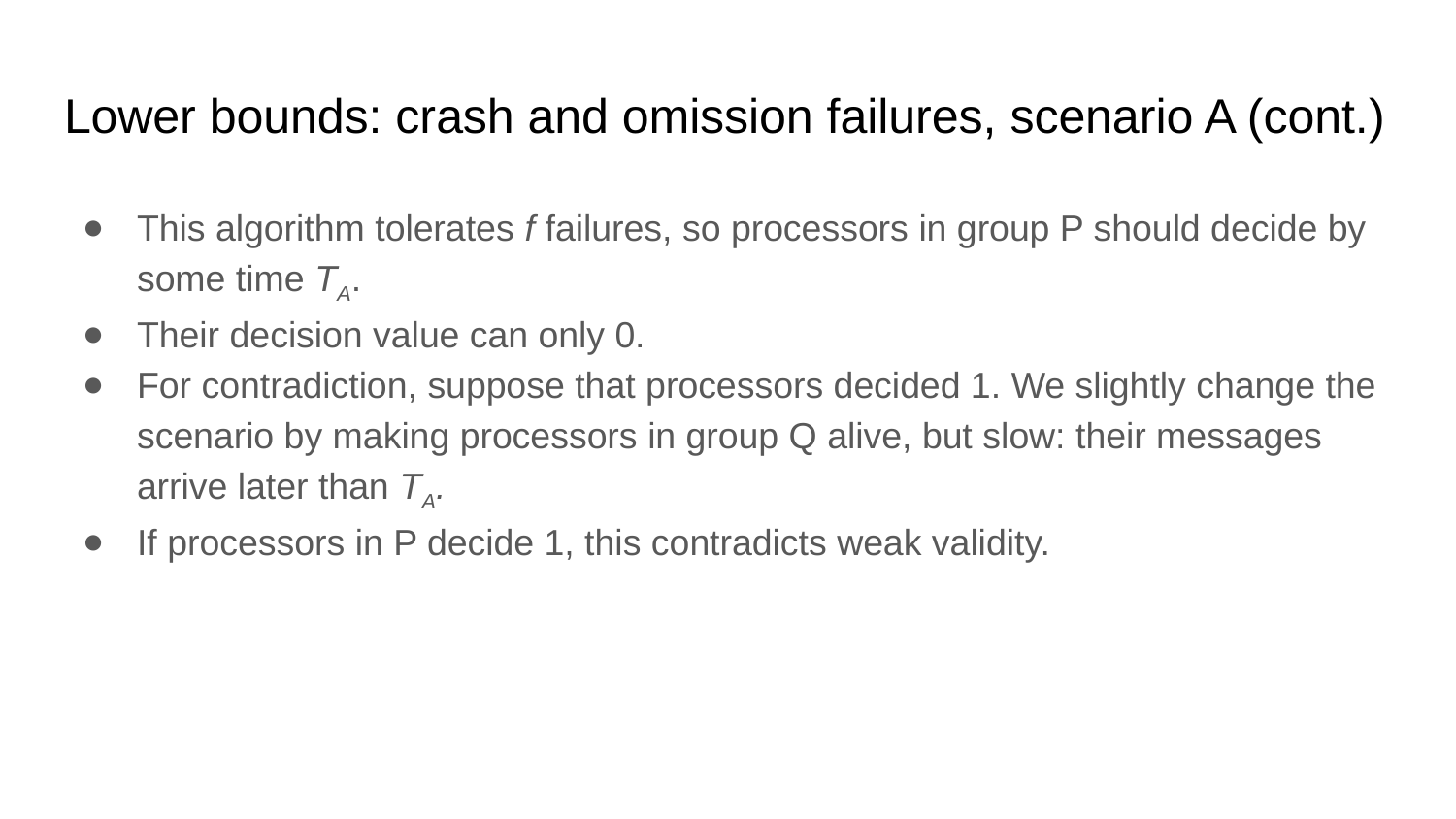

# Lower bounds: crash and omission failures, scenario A (cont.)
This algorithm tolerates f failures, so processors in group P should decide by some time TA.
Their decision value can only 0.
For contradiction, suppose that processors decided 1. We slightly change the scenario by making processors in group Q alive, but slow: their messages arrive later than TA.
If processors in P decide 1, this contradicts weak validity.